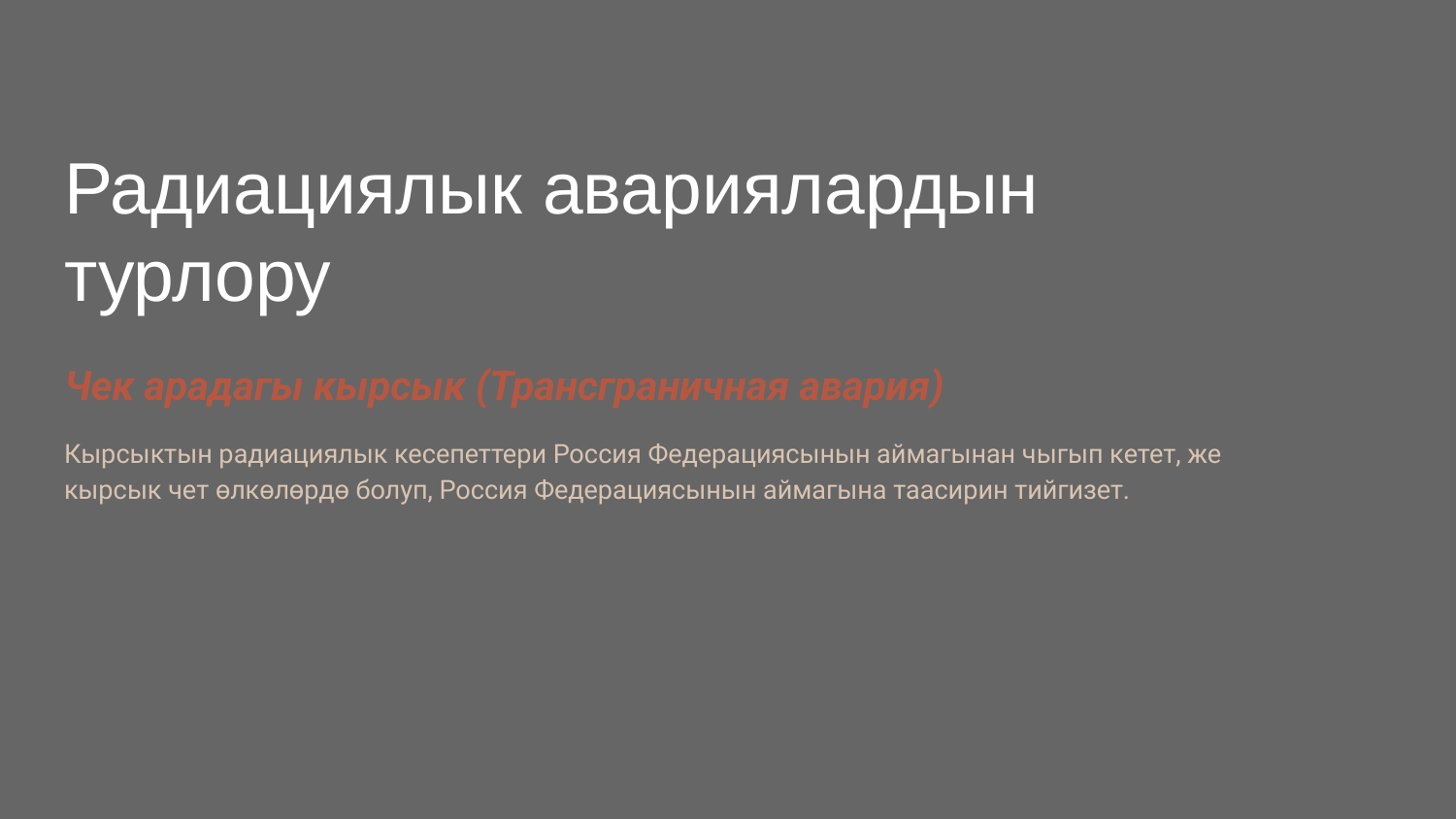

# Радиациялык авариялардын турлору
Чек арадагы кырсык (Трансграничная авария)
Кырсыктын радиациялык кесепеттери Россия Федерациясынын аймагынан чыгып кетет, же кырсык чет өлкөлөрдө болуп, Россия Федерациясынын аймагына таасирин тийгизет.